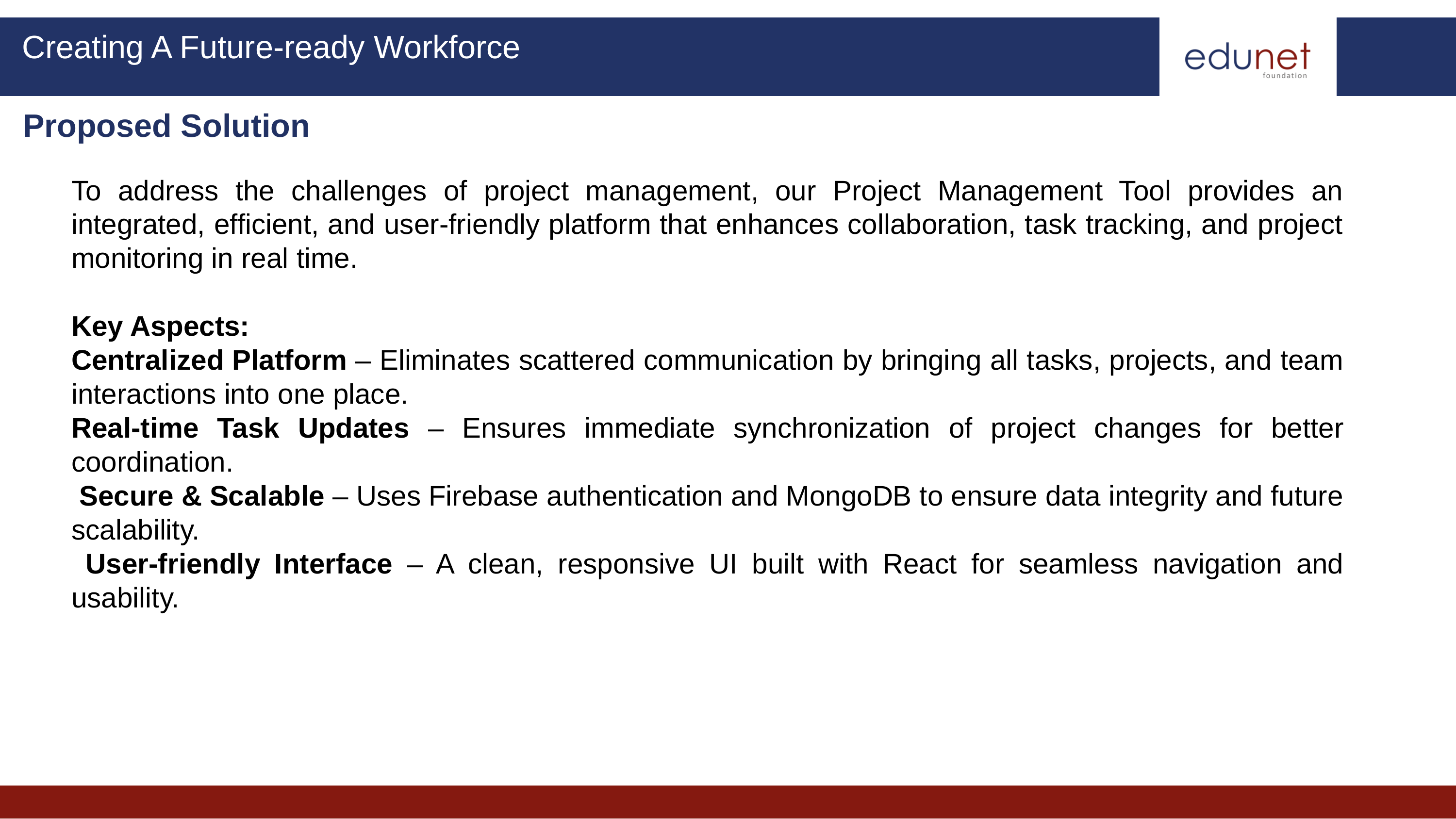

Creating A Future-ready Workforce

Proposed Solution

To address the challenges of project management, our Project Management Tool provides an integrated, efficient, and user-friendly platform that enhances collaboration, task tracking, and project monitoring in real time.

Key Aspects:
Centralized Platform – Eliminates scattered communication by bringing all tasks, projects, and team interactions into one place.
Real-time Task Updates – Ensures immediate synchronization of project changes for better coordination.
 Secure & Scalable – Uses Firebase authentication and MongoDB to ensure data integrity and future scalability.
 User-friendly Interface – A clean, responsive UI built with React for seamless navigation and usability.